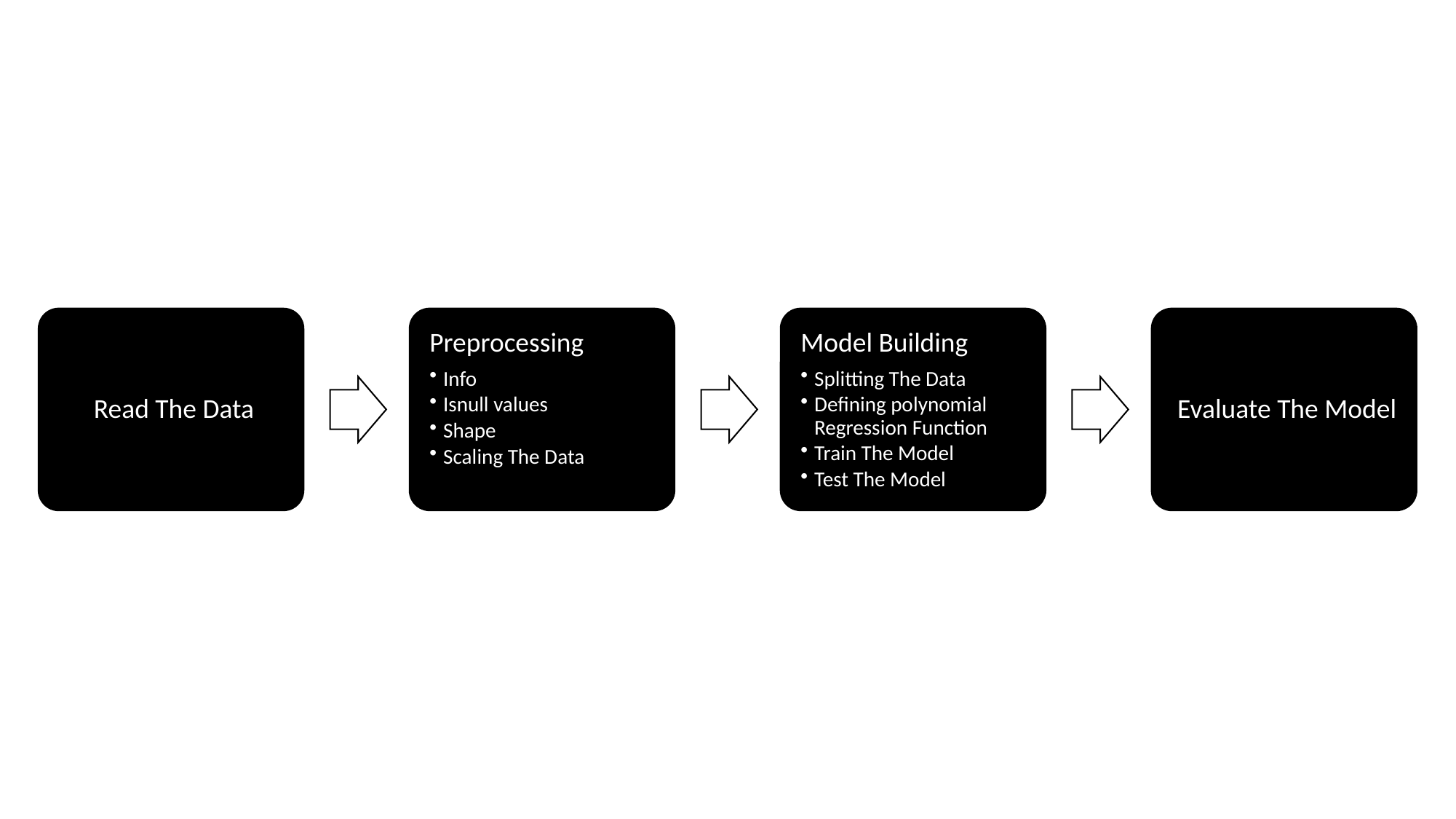

Read The Data

Preprocessing
Info
Isnull values
Shape
Scaling The Data

Model Building
Splitting The Data
Defining polynomial Regression Function
Train The Model
Test The Model

Evaluate The Model